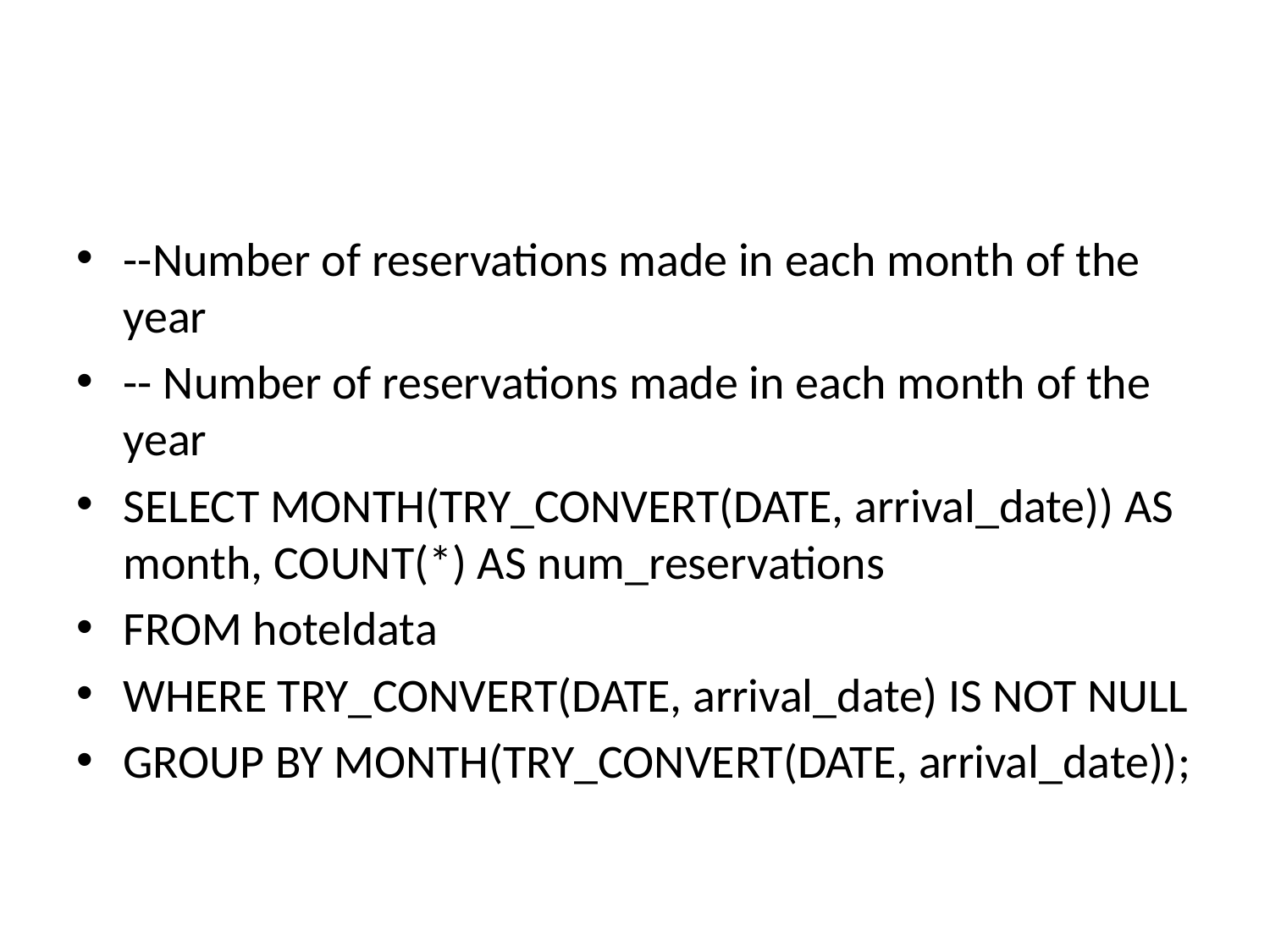

#
--Number of reservations made in each month of the year
-- Number of reservations made in each month of the year
SELECT MONTH(TRY_CONVERT(DATE, arrival_date)) AS month, COUNT(*) AS num_reservations
FROM hoteldata
WHERE TRY_CONVERT(DATE, arrival_date) IS NOT NULL
GROUP BY MONTH(TRY_CONVERT(DATE, arrival_date));